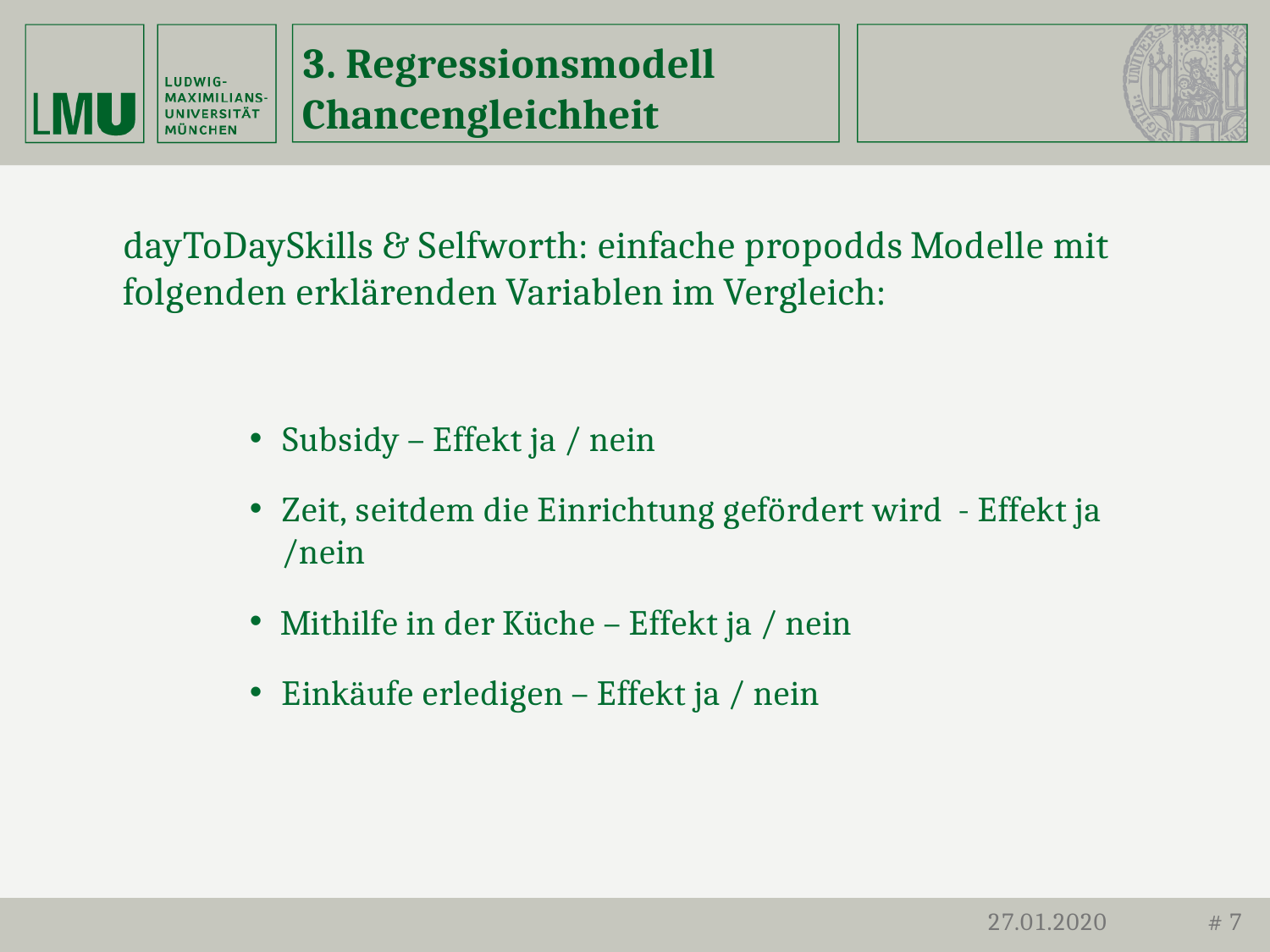

# 3. Regressionsmodell Chancengleichheit
dayToDaySkills & Selfworth: einfache propodds Modelle mit folgenden erklärenden Variablen im Vergleich:

Subsidy – Effekt ja / nein
Zeit, seitdem die Einrichtung gefördert wird  - Effekt ja /nein
Mithilfe in der Küche – Effekt ja / nein
Einkäufe erledigen – Effekt ja / nein

27.01.2020
# 7